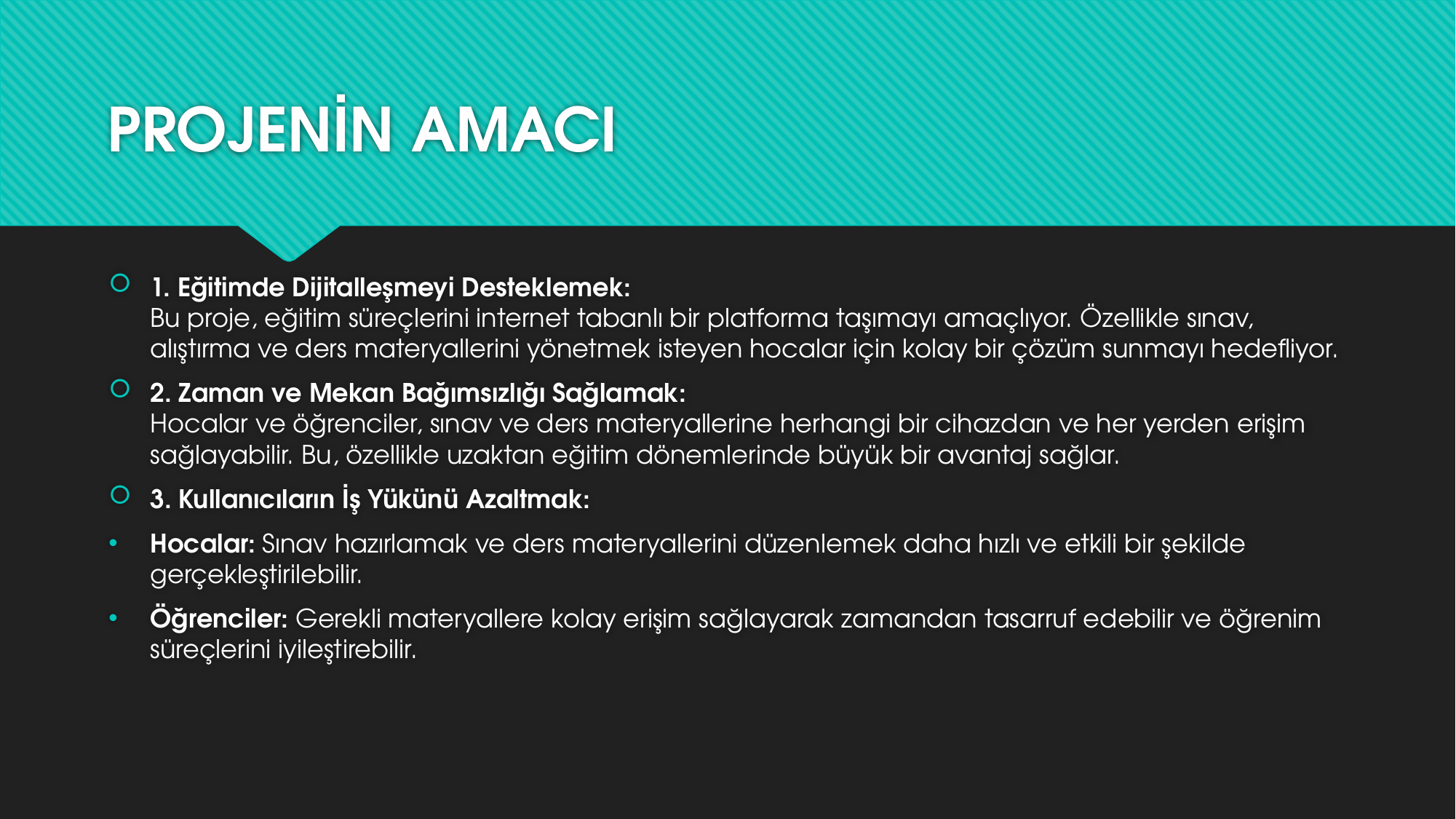

# PROJENİN AMACI
1. Eğitimde Dijitalleşmeyi Desteklemek:
Bu proje, eğitim süreçlerini internet tabanlı bir platforma taşımayı amaçlıyor. Özellikle sınav, alıştırma ve ders materyallerini yönetmek isteyen hocalar için kolay bir çözüm sunmayı hedefliyor.
2. Zaman ve Mekan Bağımsızlığı Sağlamak:
Hocalar ve öğrenciler, sınav ve ders materyallerine herhangi bir cihazdan ve her yerden erişim sağlayabilir. Bu, özellikle uzaktan eğitim dönemlerinde büyük bir avantaj sağlar.
3. Kullanıcıların İş Yükünü Azaltmak:
Hocalar: Sınav hazırlamak ve ders materyallerini düzenlemek daha hızlı ve etkili bir şekilde gerçekleştirilebilir.
Öğrenciler: Gerekli materyallere kolay erişim sağlayarak zamandan tasarruf edebilir ve öğrenim süreçlerini iyileştirebilir.